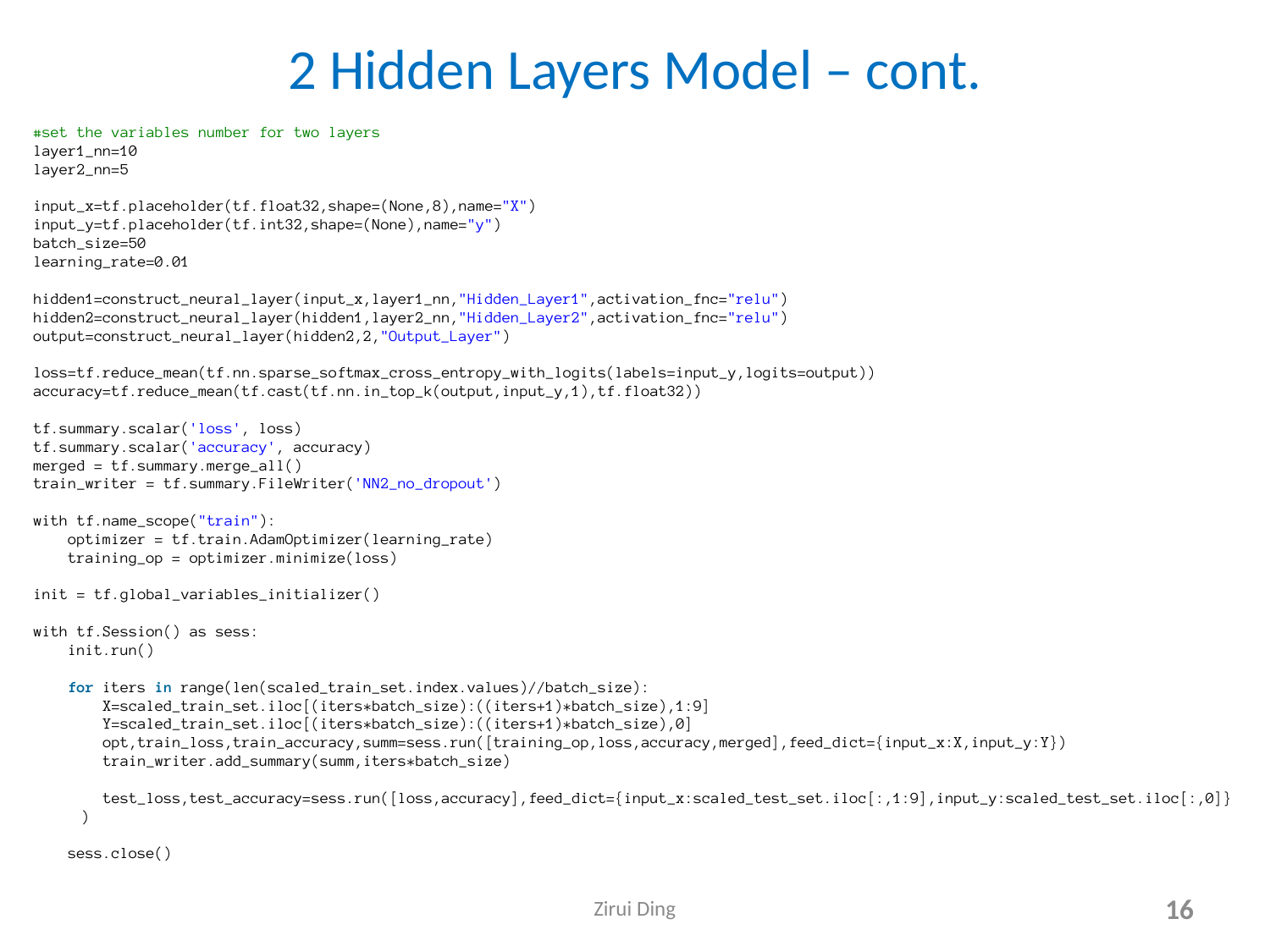

# 2 Hidden Layers Model – cont.
#set the variables number for two layers
layer1_nn=10
layer2_nn=5

input_x=tf.placeholder(tf.float32,shape=(None,8),name="X")
input_y=tf.placeholder(tf.int32,shape=(None),name="y")
batch_size=50
learning_rate=0.01

hidden1=construct_neural_layer(input_x,layer1_nn,"Hidden_Layer1",activation_fnc="relu")
hidden2=construct_neural_layer(hidden1,layer2_nn,"Hidden_Layer2",activation_fnc="relu")
output=construct_neural_layer(hidden2,2,"Output_Layer")

loss=tf.reduce_mean(tf.nn.sparse_softmax_cross_entropy_with_logits(labels=input_y,logits=output))
accuracy=tf.reduce_mean(tf.cast(tf.nn.in_top_k(output,input_y,1),tf.float32))

tf.summary.scalar('loss', loss)
tf.summary.scalar('accuracy', accuracy)
merged = tf.summary.merge_all()
train_writer = tf.summary.FileWriter('NN2_no_dropout')

with tf.name_scope("train"):
    optimizer = tf.train.AdamOptimizer(learning_rate)
    training_op = optimizer.minimize(loss)

init = tf.global_variables_initializer()

with tf.Session() as sess:
    init.run()

    for iters in range(len(scaled_train_set.index.values)//batch_size):
        X=scaled_train_set.iloc[(iters*batch_size):((iters+1)*batch_size),1:9]
        Y=scaled_train_set.iloc[(iters*batch_size):((iters+1)*batch_size),0]
        opt,train_loss,train_accuracy,summ=sess.run([training_op,loss,accuracy,merged],feed_dict={input_x:X,input_y:Y})
        train_writer.add_summary(summ,iters*batch_size)

        test_loss,test_accuracy=sess.run([loss,accuracy],feed_dict={input_x:scaled_test_set.iloc[:,1:9],input_y:scaled_test_set.iloc[:,0]})

    sess.close()
Zirui Ding
16